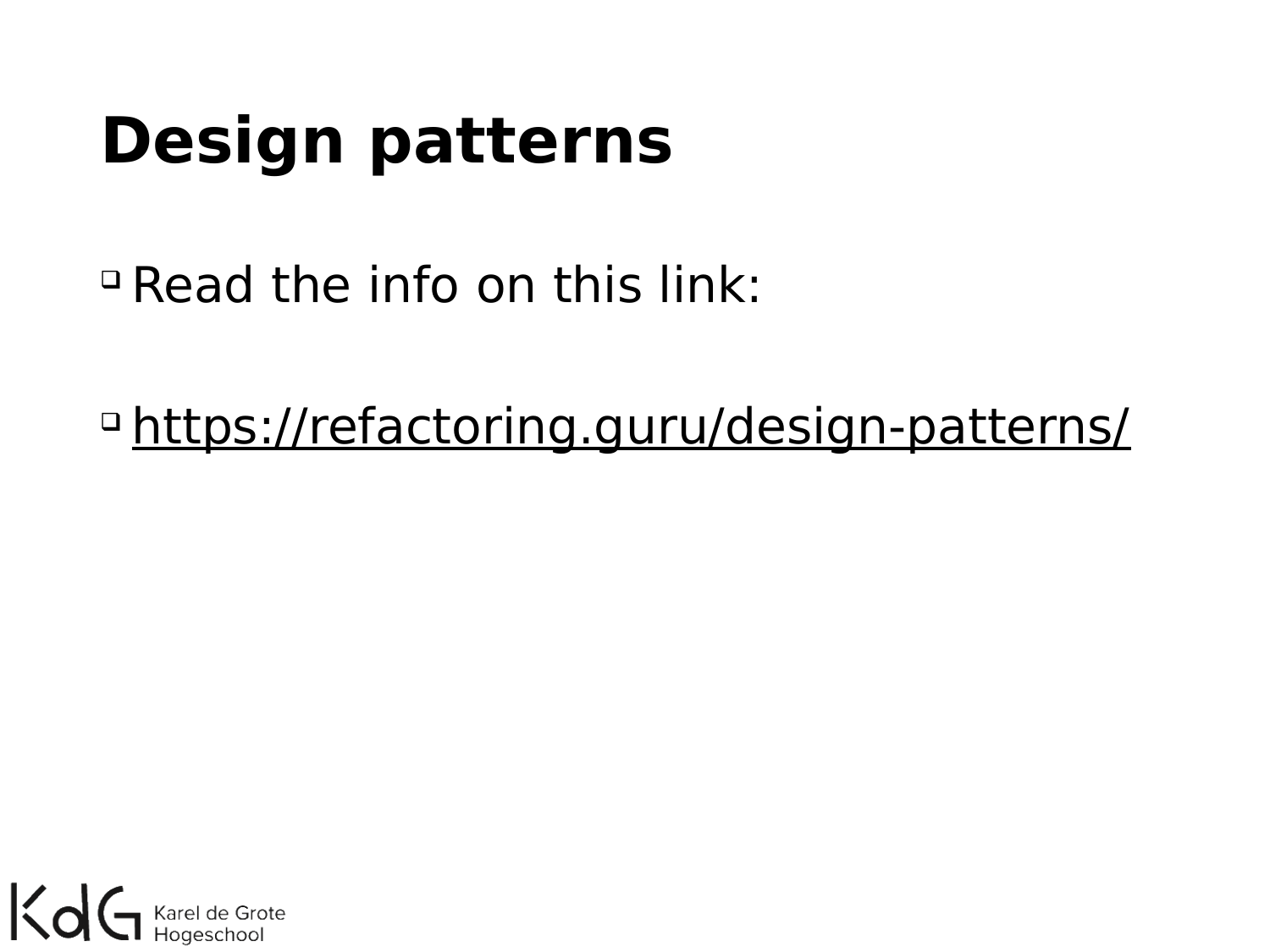

# Design patterns
Read the info on this link:

https://refactoring.guru/design-patterns/